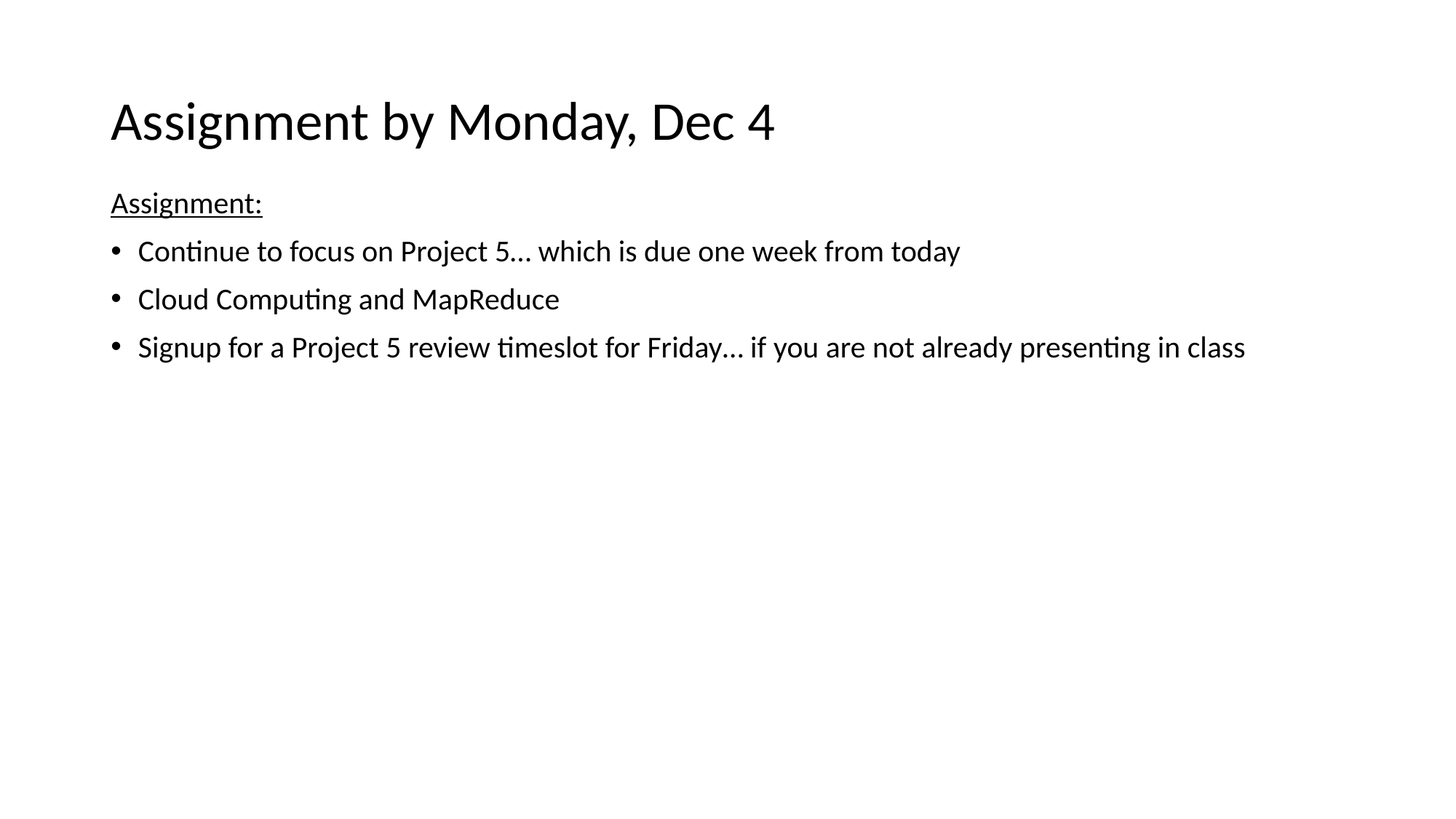

# Assignment by Monday, Dec 4
Assignment:
Continue to focus on Project 5… which is due one week from today
Cloud Computing and MapReduce
Signup for a Project 5 review timeslot for Friday… if you are not already presenting in class